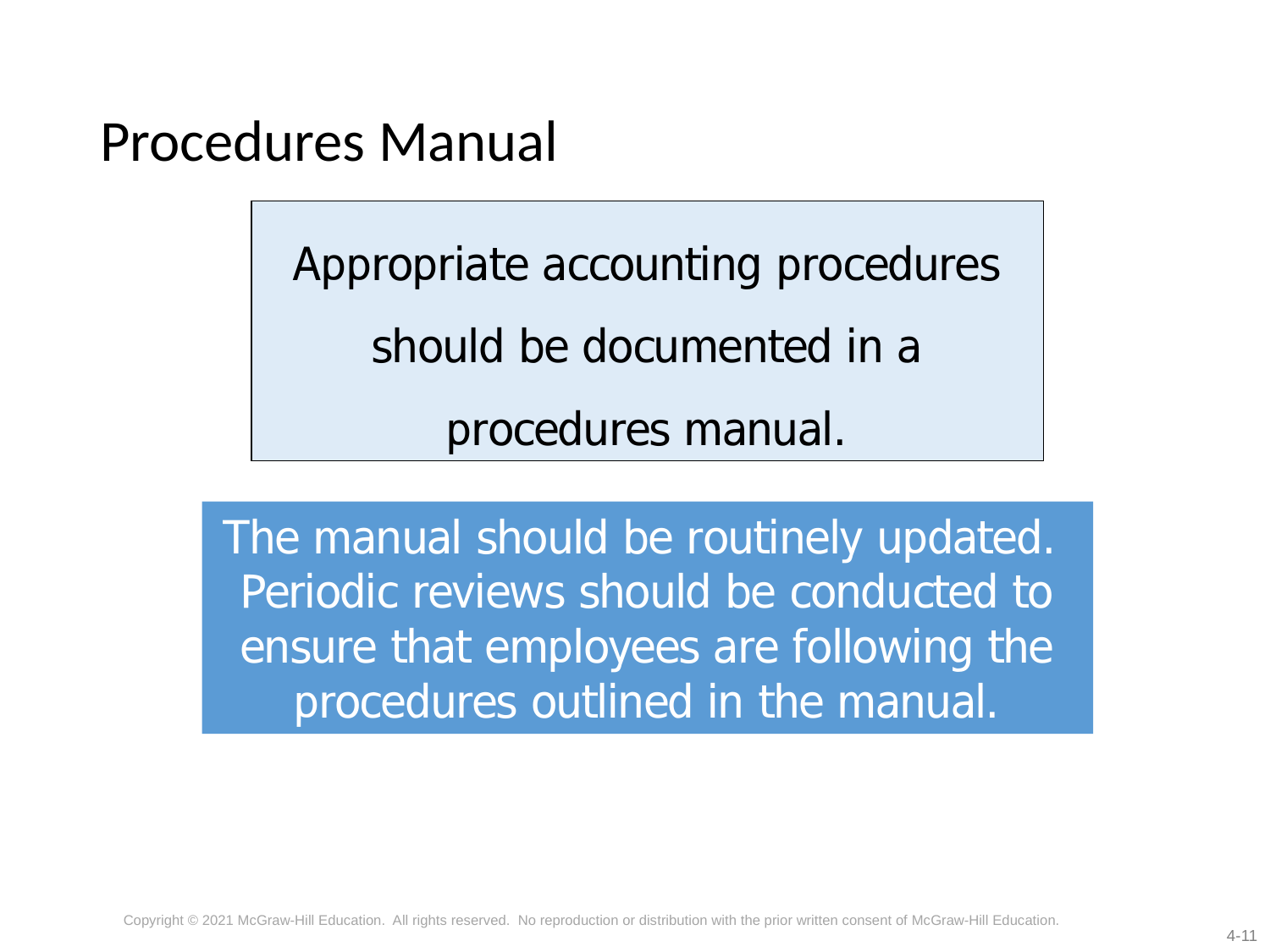

# Procedures Manual
Appropriate accounting procedures should be documented in a procedures manual.
The manual should be routinely updated.  Periodic reviews should be conducted to ensure that employees are following the procedures outlined in the manual.